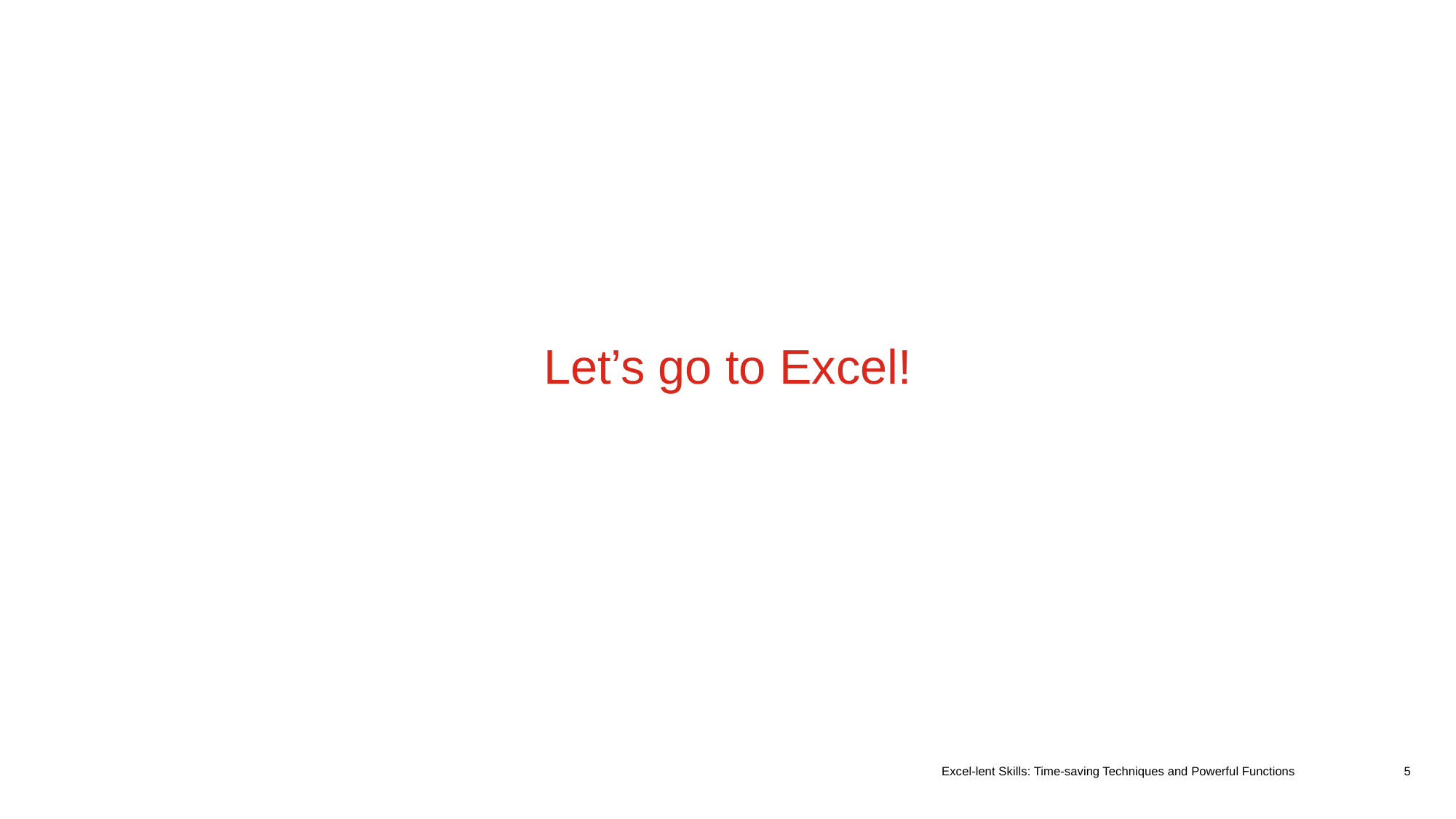

Let’s go to Excel!
Excel-lent Skills: Time-saving Techniques and Powerful Functions
5